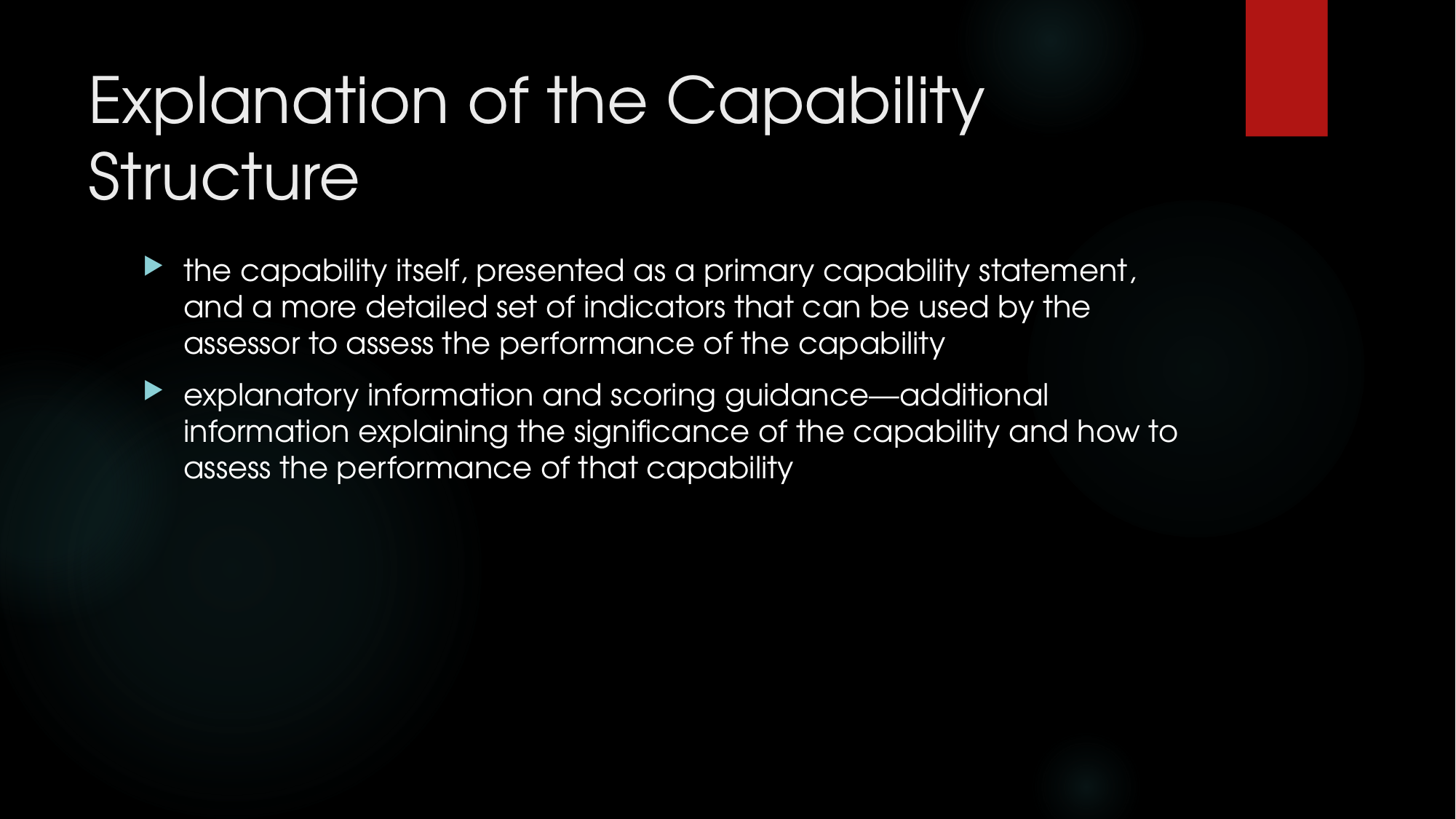

# Explanation of the Capability Structure
the capability itself, presented as a primary capability statement, and a more detailed set of indicators that can be used by the assessor to assess the performance of the capability
explanatory information and scoring guidance—additional information explaining the significance of the capability and how to assess the performance of that capability